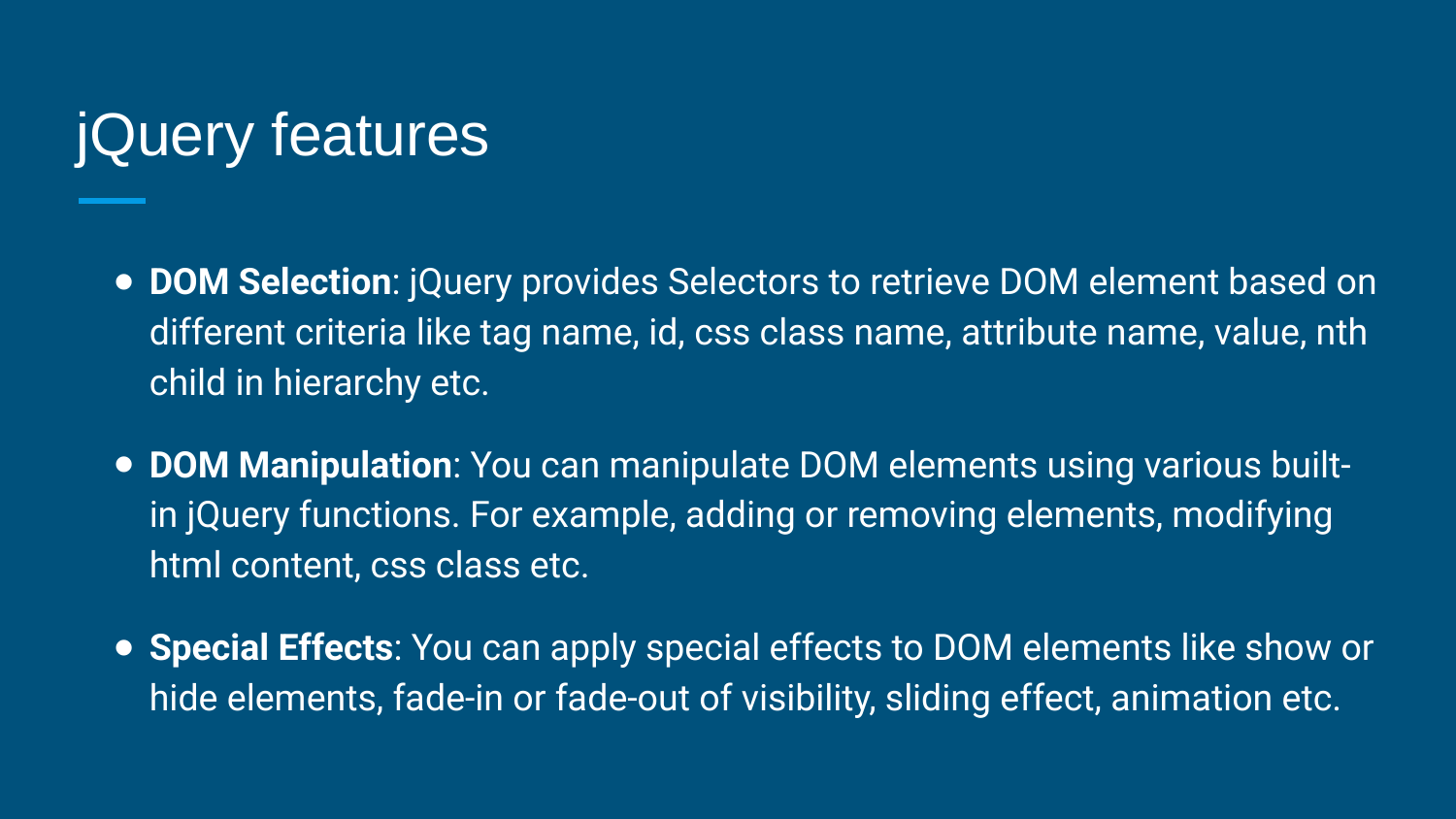

# jQuery features
DOM Selection: jQuery provides Selectors to retrieve DOM element based on different criteria like tag name, id, css class name, attribute name, value, nth child in hierarchy etc.
DOM Manipulation: You can manipulate DOM elements using various built-in jQuery functions. For example, adding or removing elements, modifying html content, css class etc.
Special Effects: You can apply special effects to DOM elements like show or hide elements, fade-in or fade-out of visibility, sliding effect, animation etc.